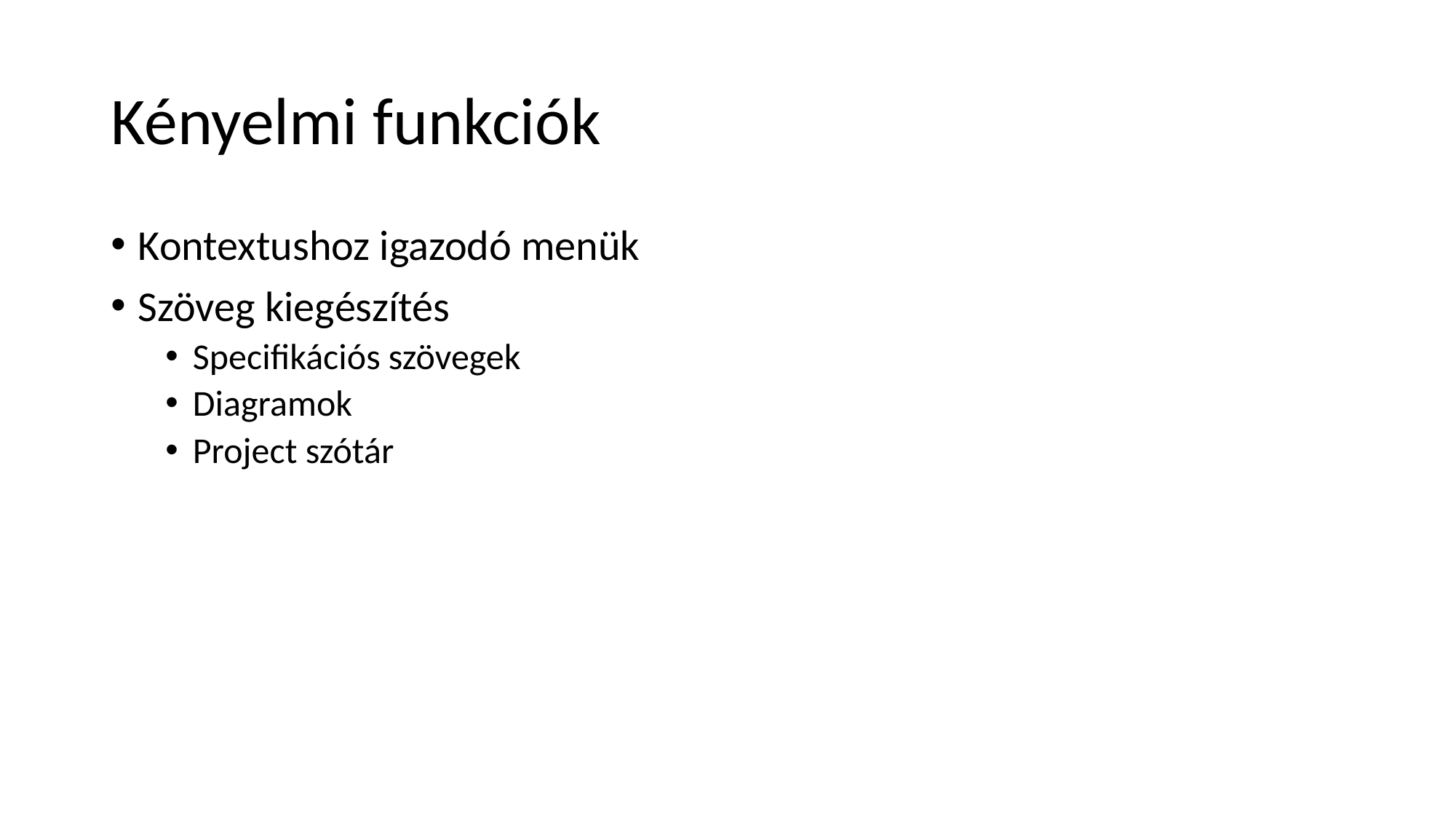

# Kényelmi funkciók
Kontextushoz igazodó menük
Szöveg kiegészítés
Specifikációs szövegek
Diagramok
Project szótár